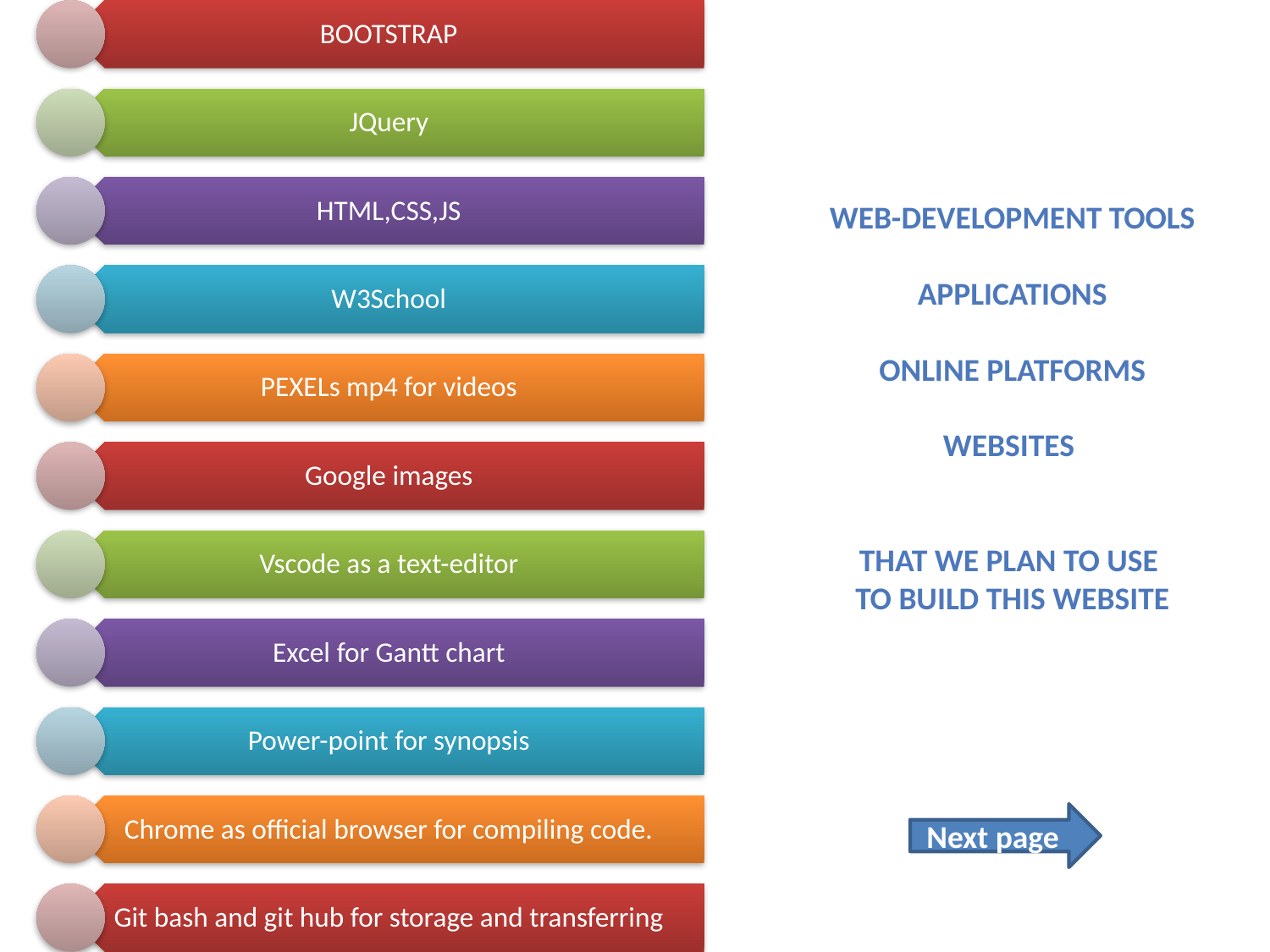

BOOTSTRAP
JQuery
HTML,CSS,JS
W3School
PEXELs mp4 for videos
Google images
Vscode as a text-editor
Excel for Gantt chart
Power-point for synopsis
Chrome as official browser for compiling code.
Git bash and git hub for storage and transferring
Web-development tools

Applications

Online platforms

Websites

That we plan to use
to build this website

Next page